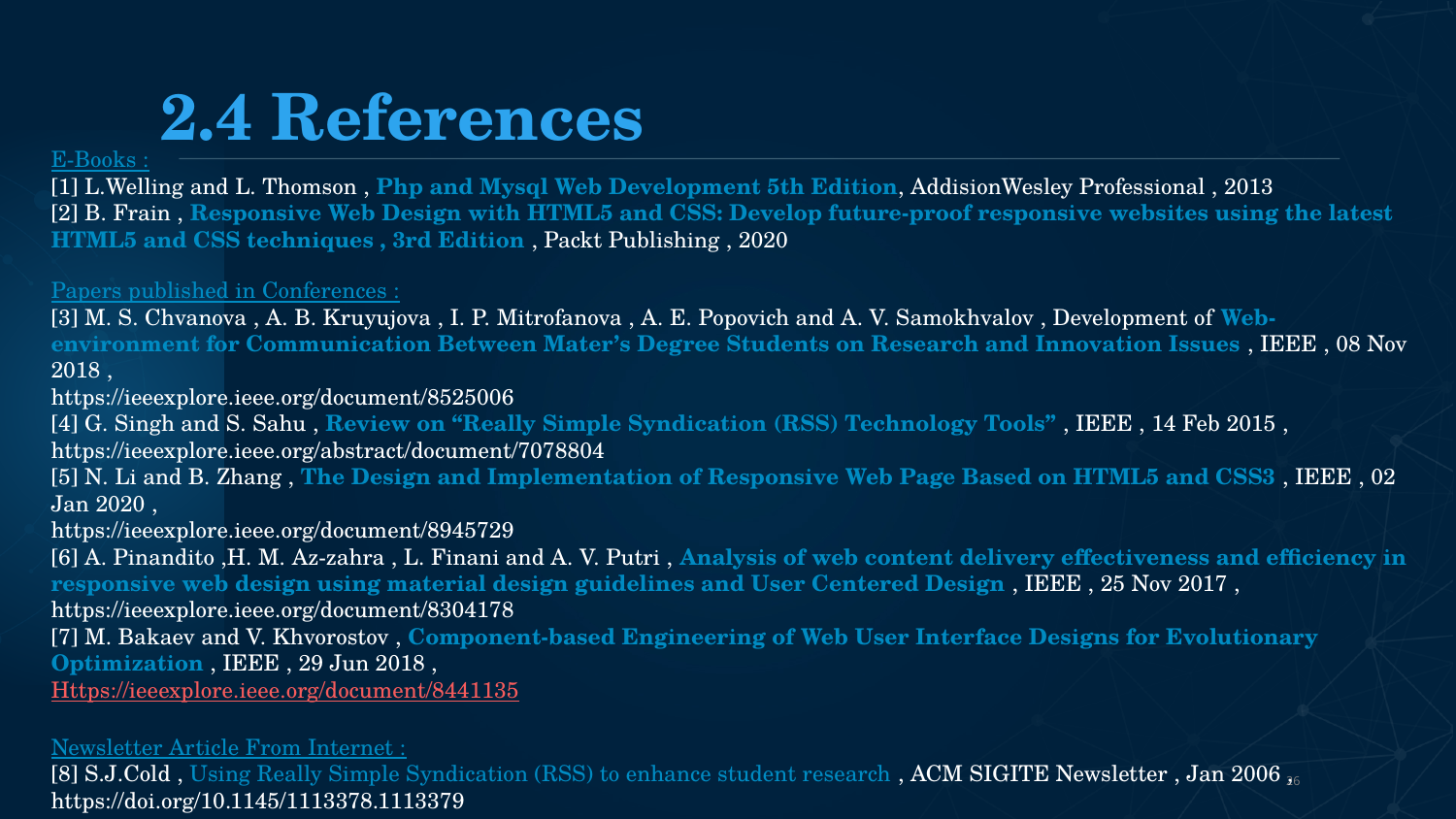

# 2.4 References
E-Books :
[1] L.Welling and L. Thomson , Php and Mysql Web Development 5th Edition, AddisionWesley Professional , 2013
[2] B. Frain , Responsive Web Design with HTML5 and CSS: Develop future-proof responsive websites using the latest HTML5 and CSS techniques , 3rd Edition , Packt Publishing , 2020
Papers published in Conferences :
[3] M. S. Chvanova , A. B. Kruyujova , I. P. Mitrofanova , A. E. Popovich and A. V. Samokhvalov , Development of Web-environment for Communication Between Mater’s Degree Students on Research and Innovation Issues , IEEE , 08 Nov 2018 ,
https://ieeexplore.ieee.org/document/8525006
[4] G. Singh and S. Sahu , Review on “Really Simple Syndication (RSS) Technology Tools” , IEEE , 14 Feb 2015 ,
https://ieeexplore.ieee.org/abstract/document/7078804
[5] N. Li and B. Zhang , The Design and Implementation of Responsive Web Page Based on HTML5 and CSS3 , IEEE , 02 Jan 2020 ,
https://ieeexplore.ieee.org/document/8945729
[6] A. Pinandito ,H. M. Az-zahra , L. Finani and A. V. Putri , Analysis of web content delivery effectiveness and efficiency in responsive web design using material design guidelines and User Centered Design , IEEE , 25 Nov 2017 ,
https://ieeexplore.ieee.org/document/8304178
[7] M. Bakaev and V. Khvorostov , Component-based Engineering of Web User Interface Designs for Evolutionary Optimization , IEEE , 29 Jun 2018 ,
Https://ieeexplore.ieee.org/document/8441135
Newsletter Article From Internet :
[8] S.J.Cold , Using Really Simple Syndication (RSS) to enhance student research , ACM SIGITE Newsletter , Jan 2006 ,
https://doi.org/10.1145/1113378.1113379
26